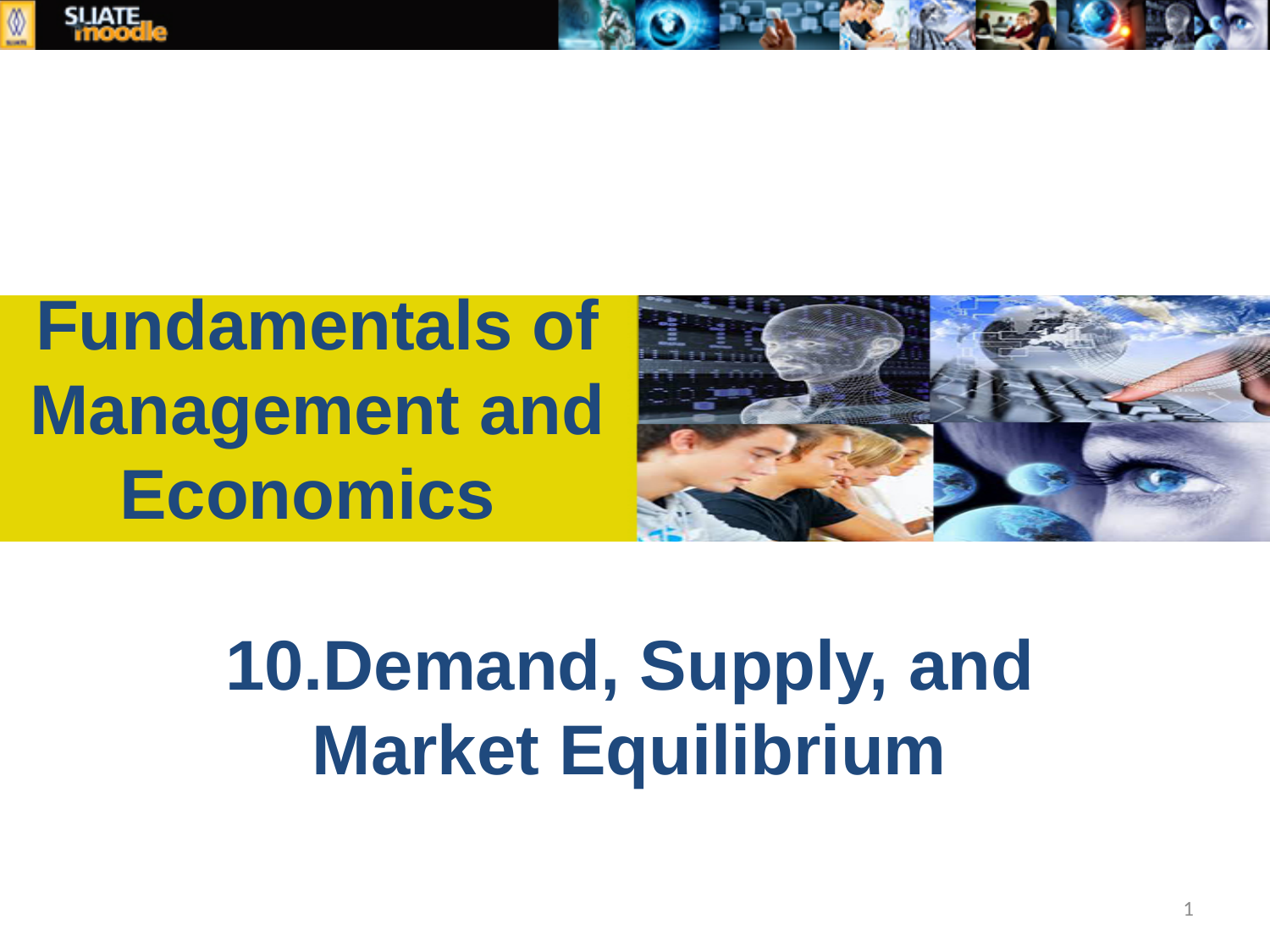

# Fundamentals of Management and Economics

10.Demand, Supply, and Market Equilibrium
1